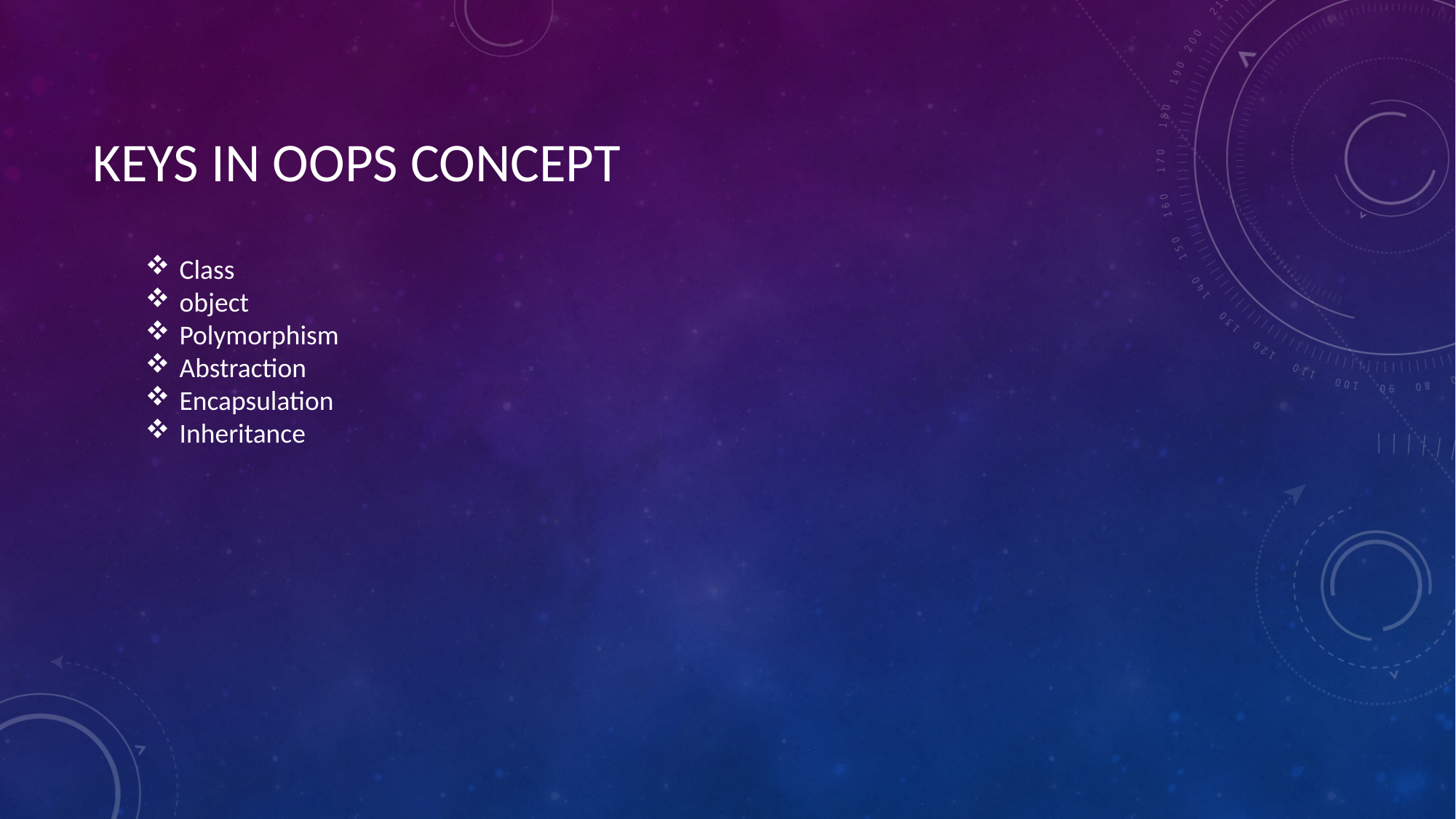

# Keys in oops concept
Class
object
Polymorphism
Abstraction
Encapsulation
Inheritance